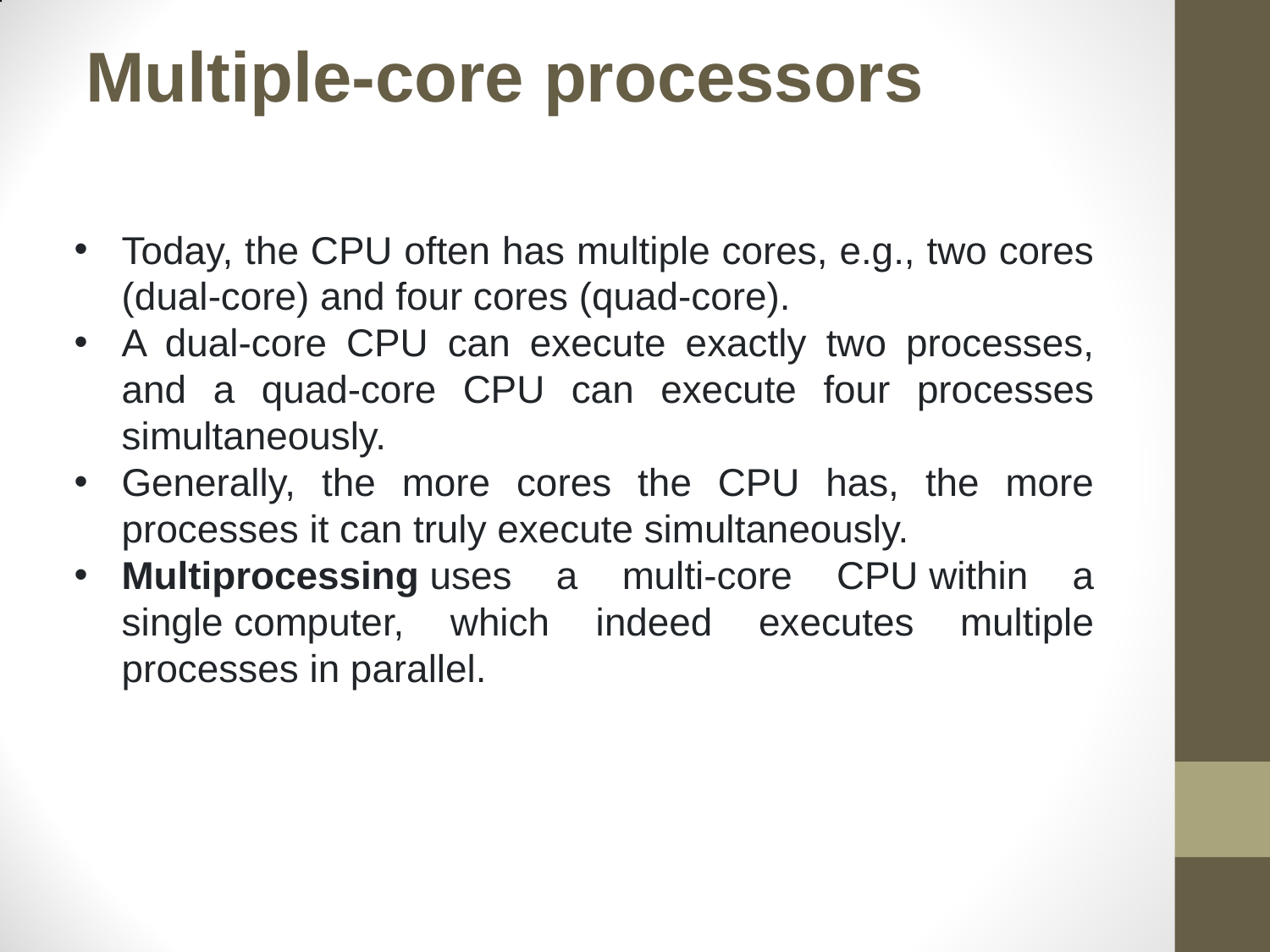

# Multiple-core processors
Today, the CPU often has multiple cores, e.g., two cores (dual-core) and four cores (quad-core).
A dual-core CPU can execute exactly two processes, and a quad-core CPU can execute four processes simultaneously.
Generally, the more cores the CPU has, the more processes it can truly execute simultaneously.
Multiprocessing uses a multi-core CPU within a single computer, which indeed executes multiple processes in parallel.